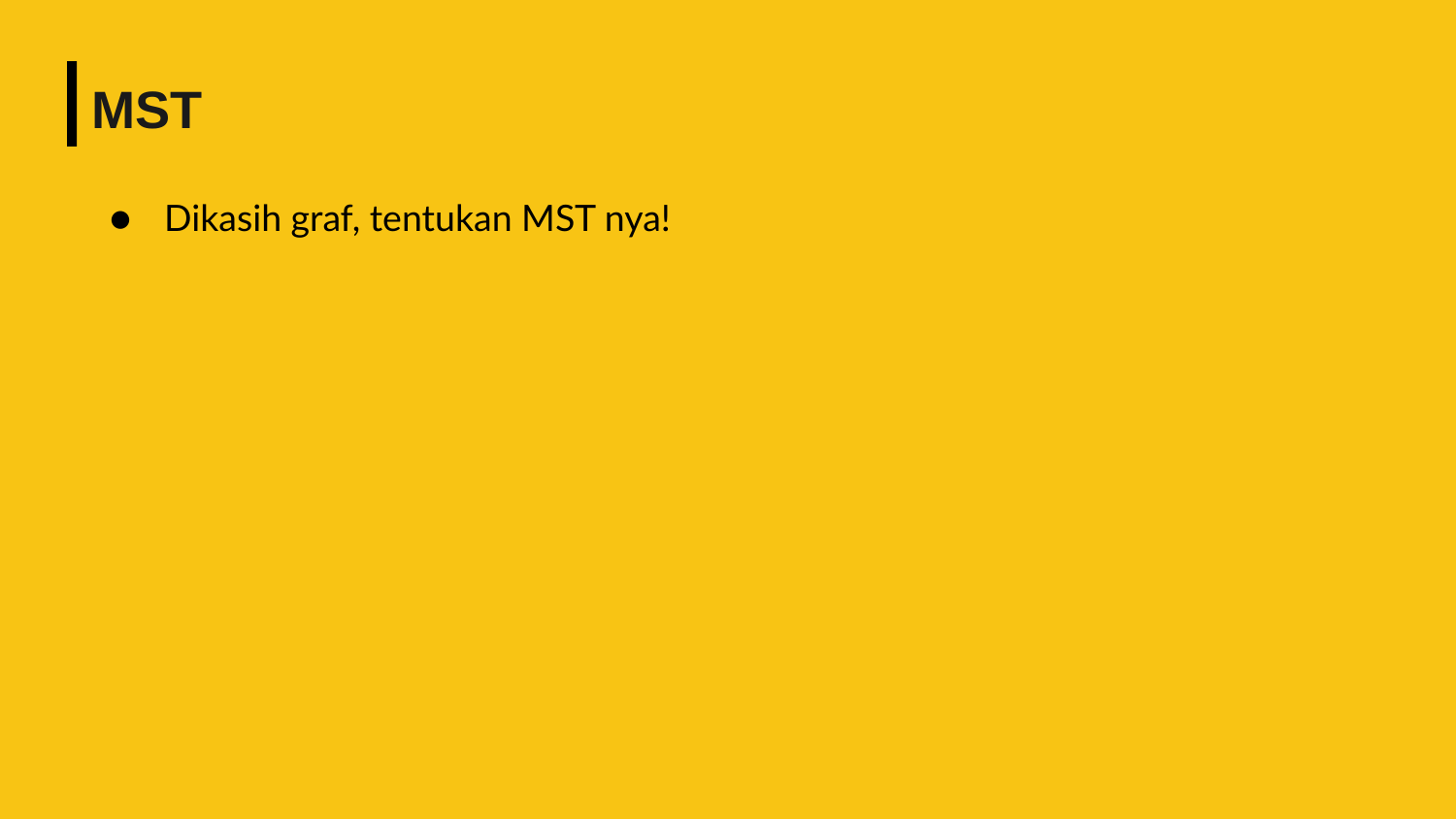

# MST
Dikasih graf, tentukan MST nya!